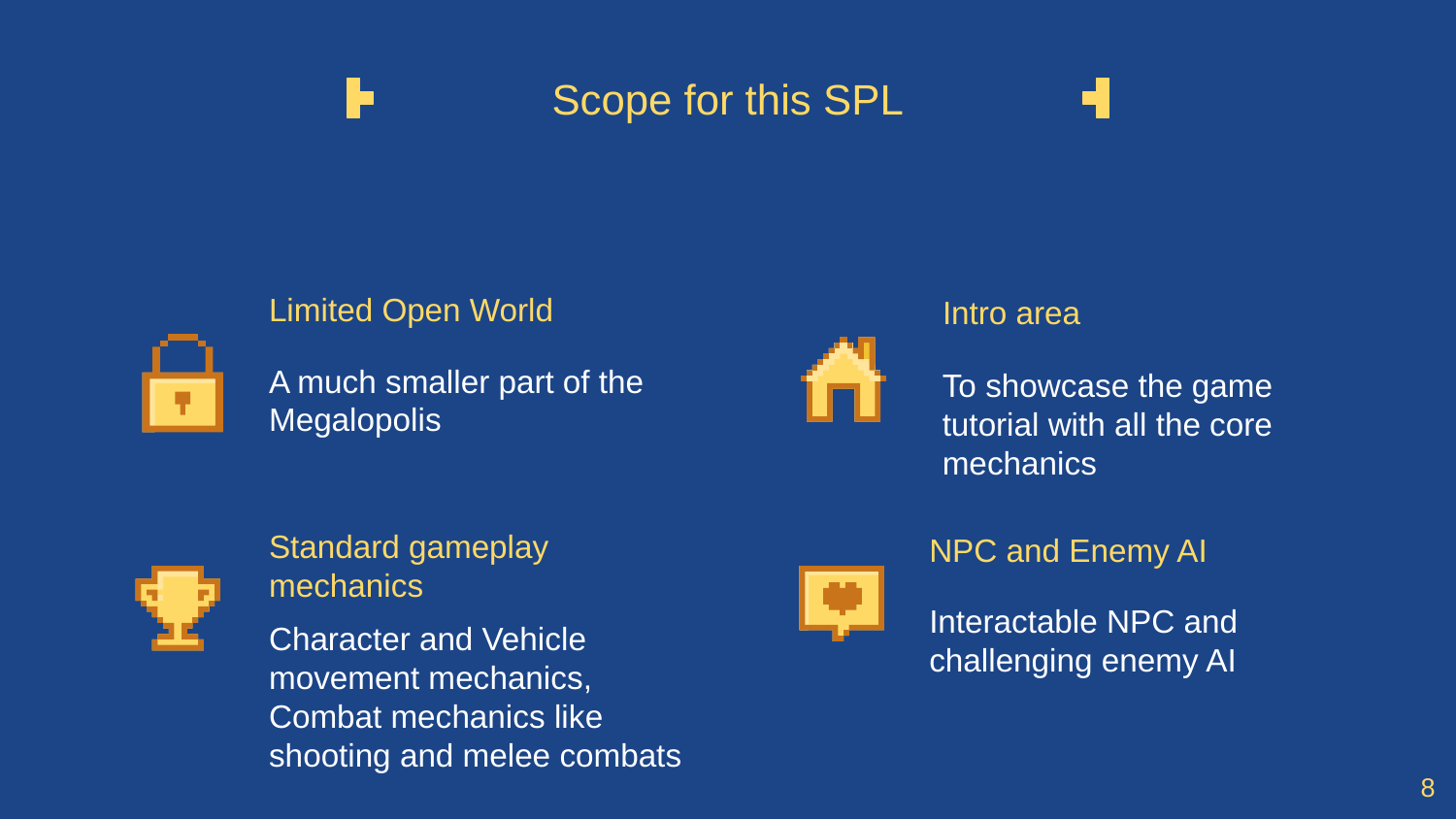

# Scope for this SPL

Intro area
Limited Open World

A much smaller part of the Megalopolis
To showcase the game tutorial with all the core mechanics
Standard gameplay mechanics
NPC and Enemy AI

Interactable NPC and challenging enemy AI
Character and Vehicle movement mechanics, Combat mechanics like shooting and melee combats
8